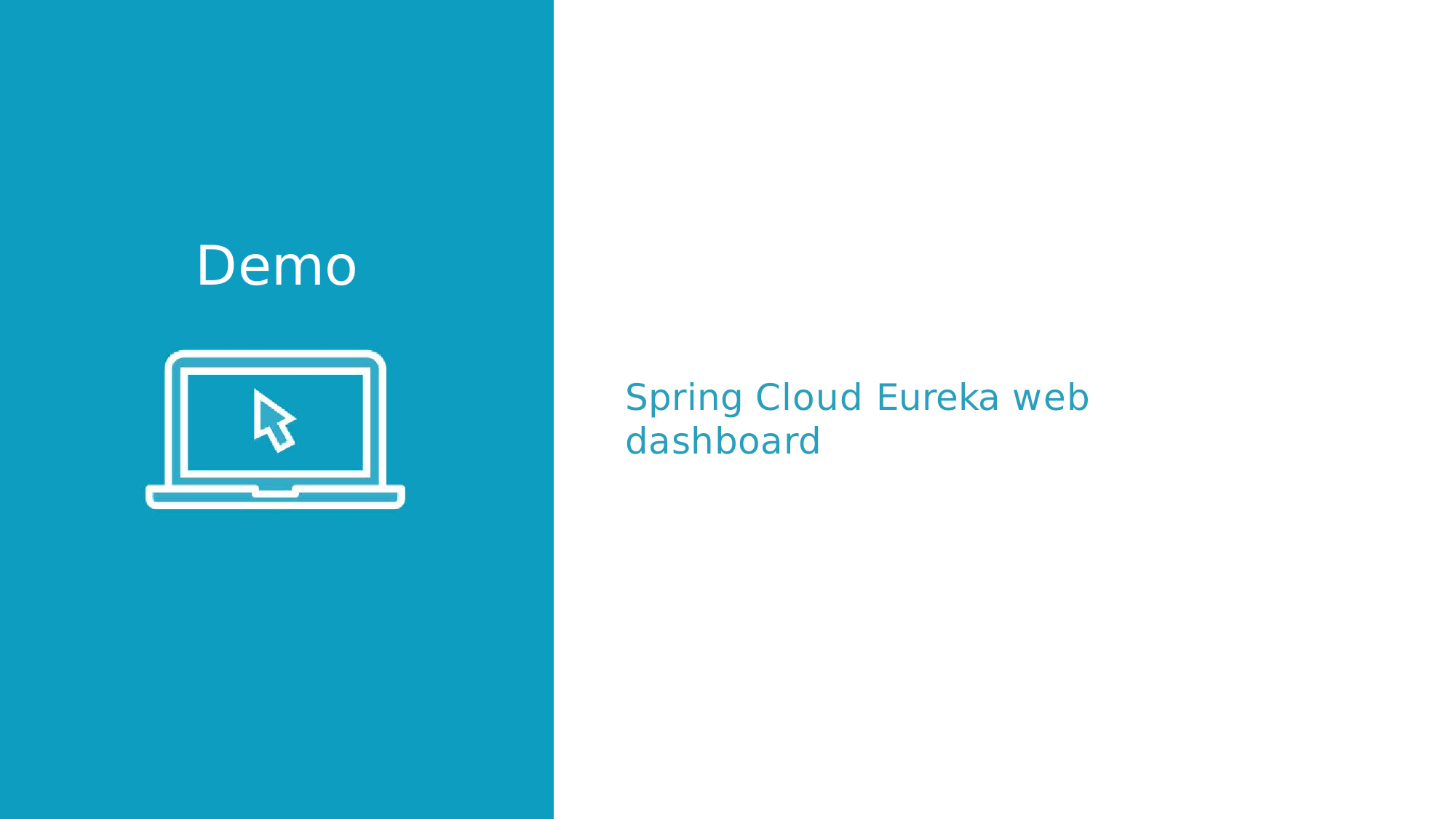

Demo
Spring Cloud Eureka web dashboard
41